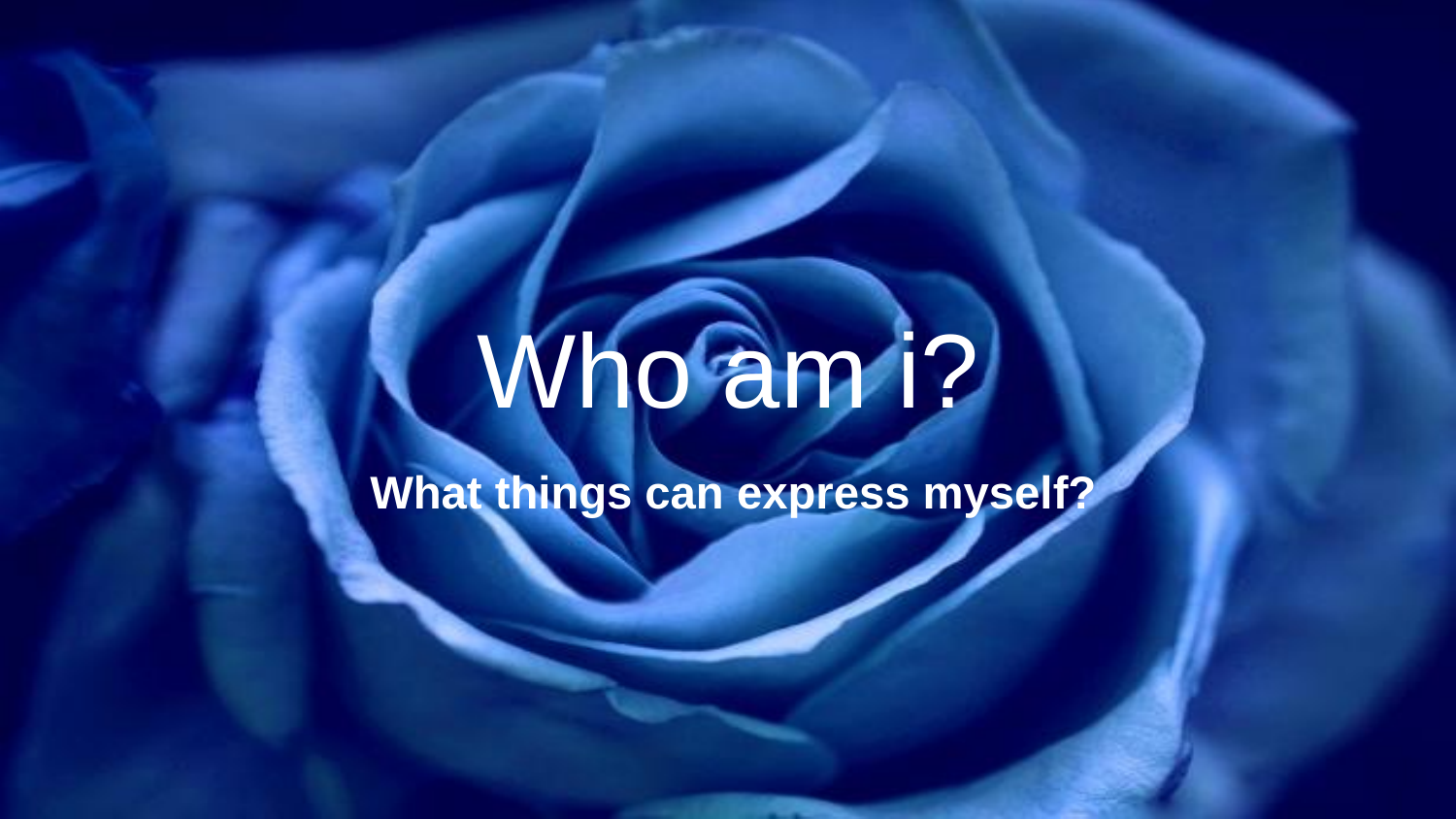

# Who am i?
What things can express myself?